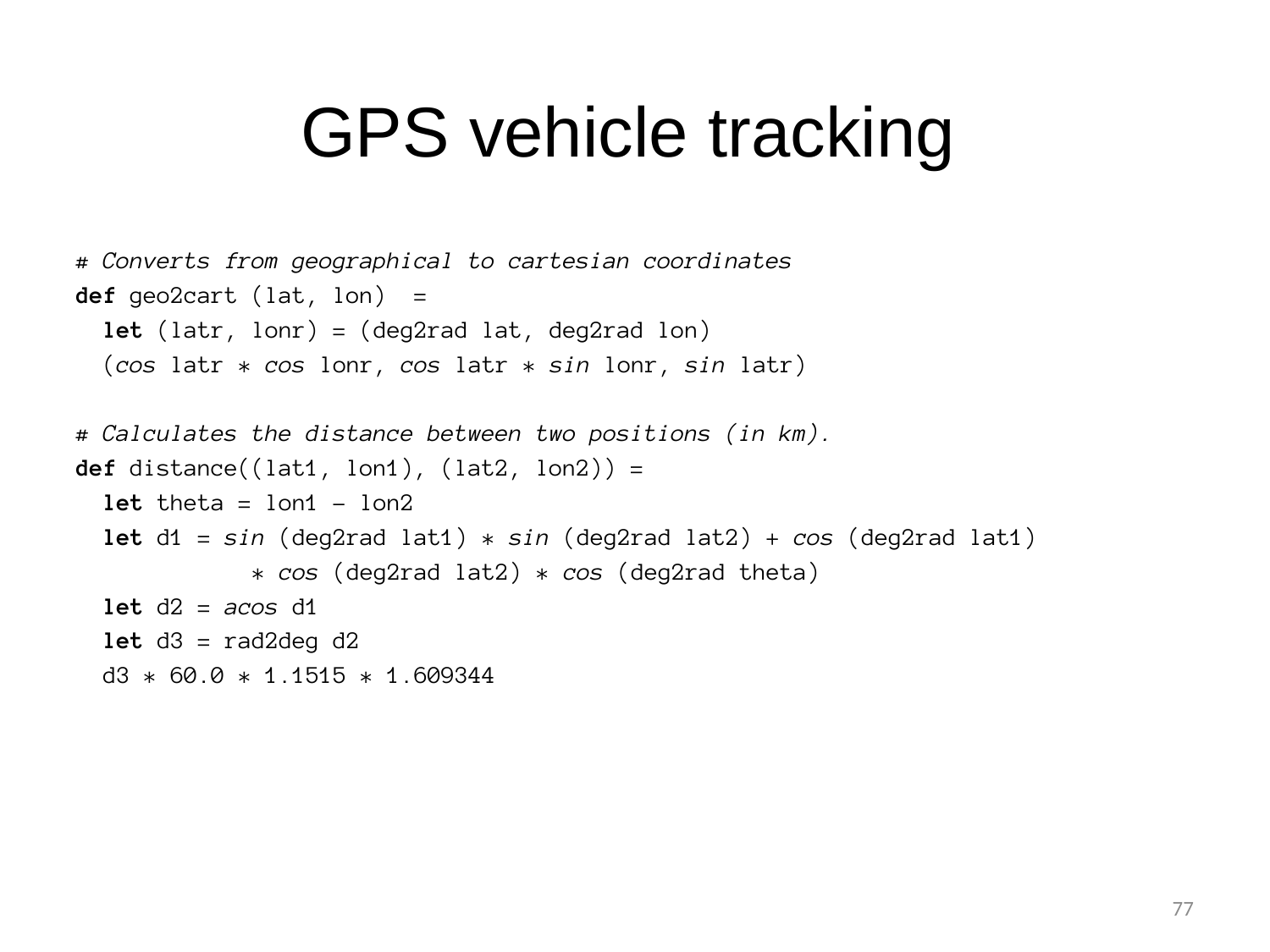

GPS vehicle tracking
# Converts from geographical to cartesian coordinates
def geo2cart (lat, lon)  =
  let (latr, lonr) = (deg2rad lat, deg2rad lon)
  (cos latr * cos lonr, cos latr * sin lonr, sin latr)

# Calculates the distance between two positions (in km).
def distance((lat1, lon1), (lat2, lon2)) =
  let theta = lon1 - lon2
  let d1 = sin (deg2rad lat1) * sin (deg2rad lat2) + cos (deg2rad lat1)
             * cos (deg2rad lat2) * cos (deg2rad theta)
  let d2 = acos d1
  let d3 = rad2deg d2
  d3 * 60.0 * 1.1515 * 1.609344
77